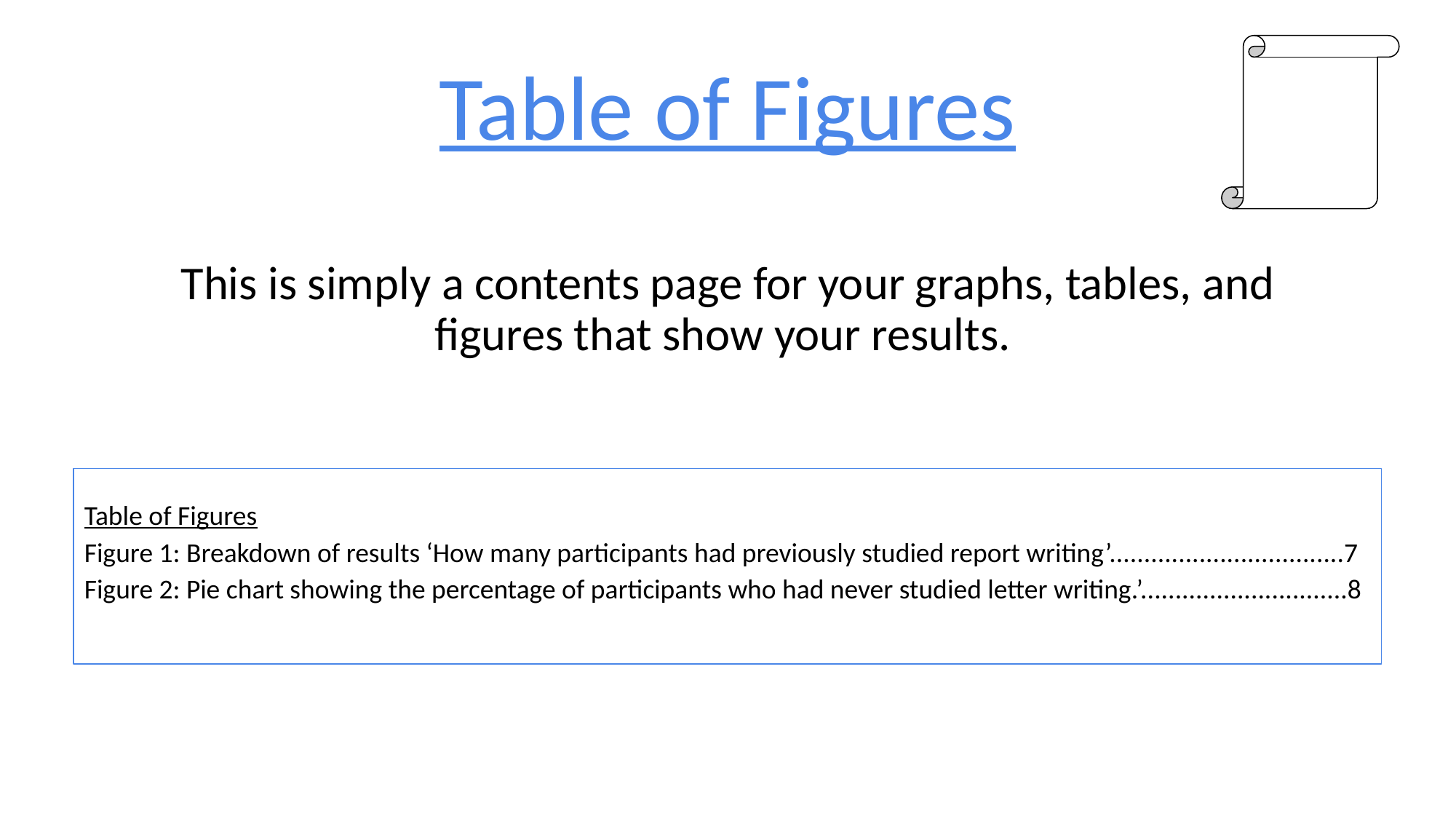

# Table of Figures
This is simply a contents page for your graphs, tables, and figures that show your results.

Table of Figures
Figure 1: Breakdown of results ‘How many participants had previously studied report writing’..................................7
Figure 2: Pie chart showing the percentage of participants who had never studied letter writing.’..............................8